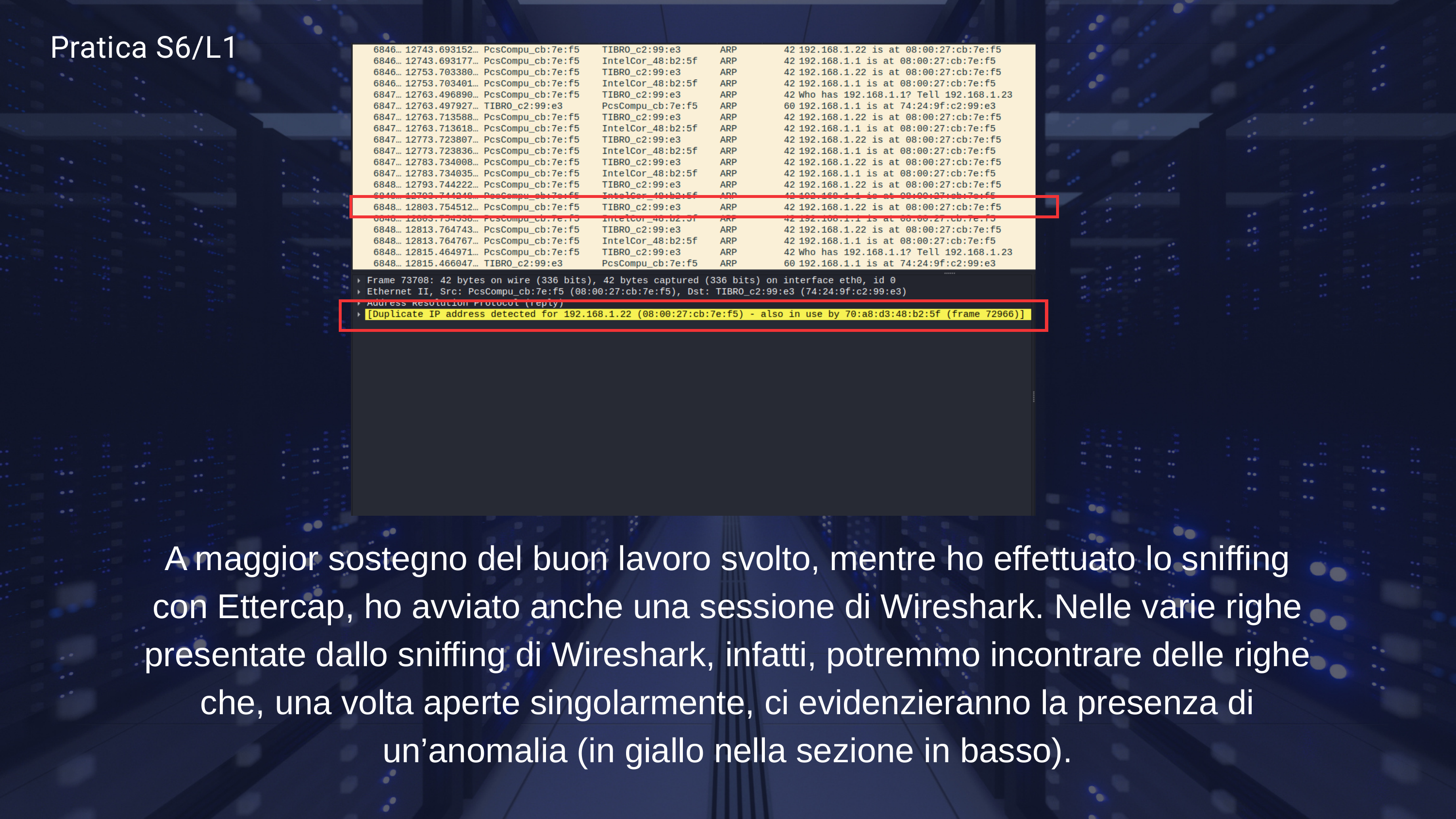

Pratica S6/L1

A maggior sostegno del buon lavoro svolto, mentre ho effettuato lo sniffing con Ettercap, ho avviato anche una sessione di Wireshark. Nelle varie righe presentate dallo sniffing di Wireshark, infatti, potremmo incontrare delle righe che, una volta aperte singolarmente, ci evidenzieranno la presenza di un’anomalia (in giallo nella sezione in basso).